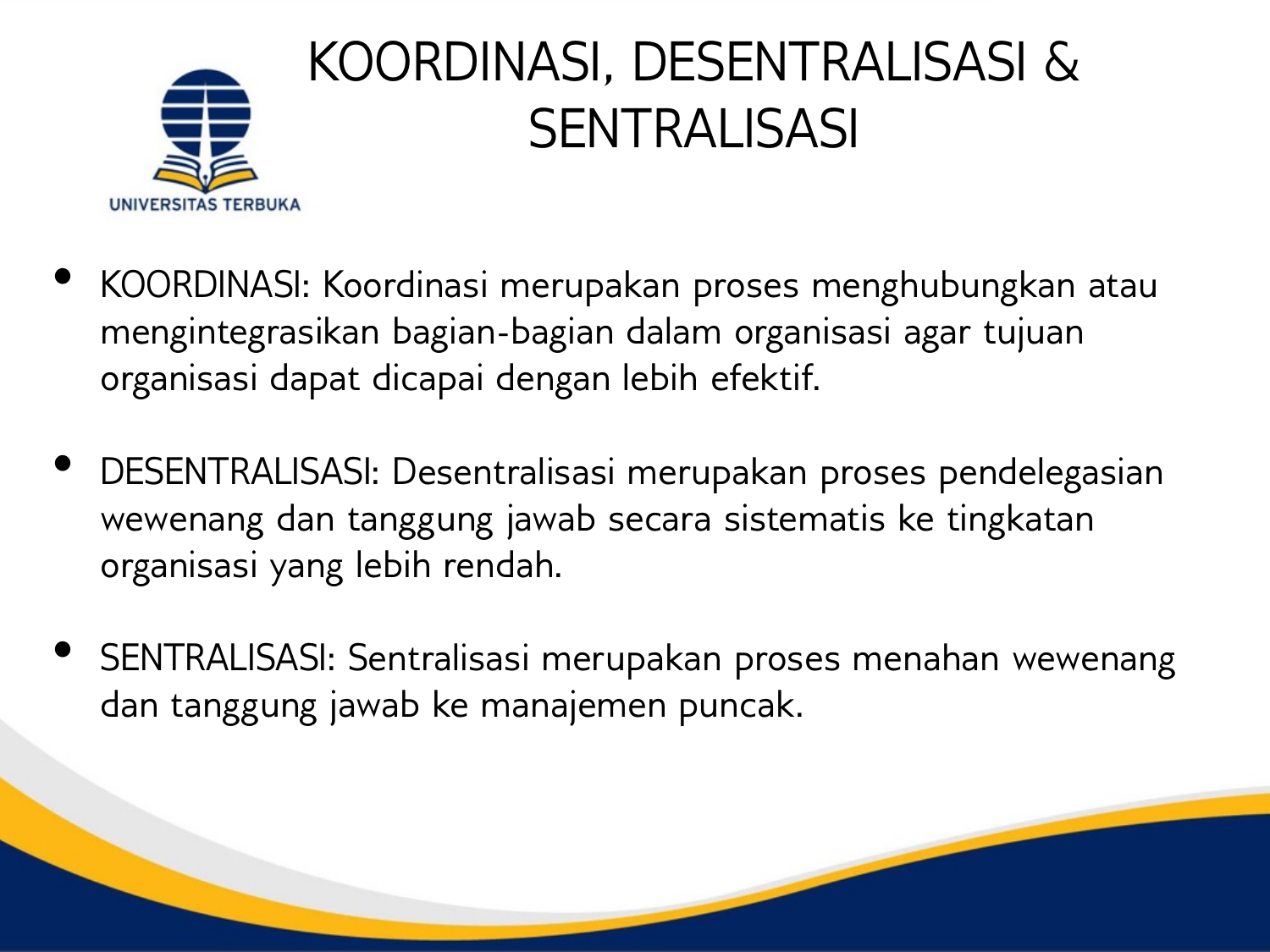

# KOORDINASI, DESENTRALISASI & SENTRALISASI
KOORDINASI: Koordinasi merupakan proses menghubungkan atau mengintegrasikan bagian-bagian dalam organisasi agar tujuan organisasi dapat dicapai dengan lebih efektif.
DESENTRALISASI: Desentralisasi merupakan proses pendelegasian wewenang dan tanggung jawab secara sistematis ke tingkatan organisasi yang lebih rendah.
SENTRALISASI: Sentralisasi merupakan proses menahan wewenang dan tanggung jawab ke manajemen puncak.